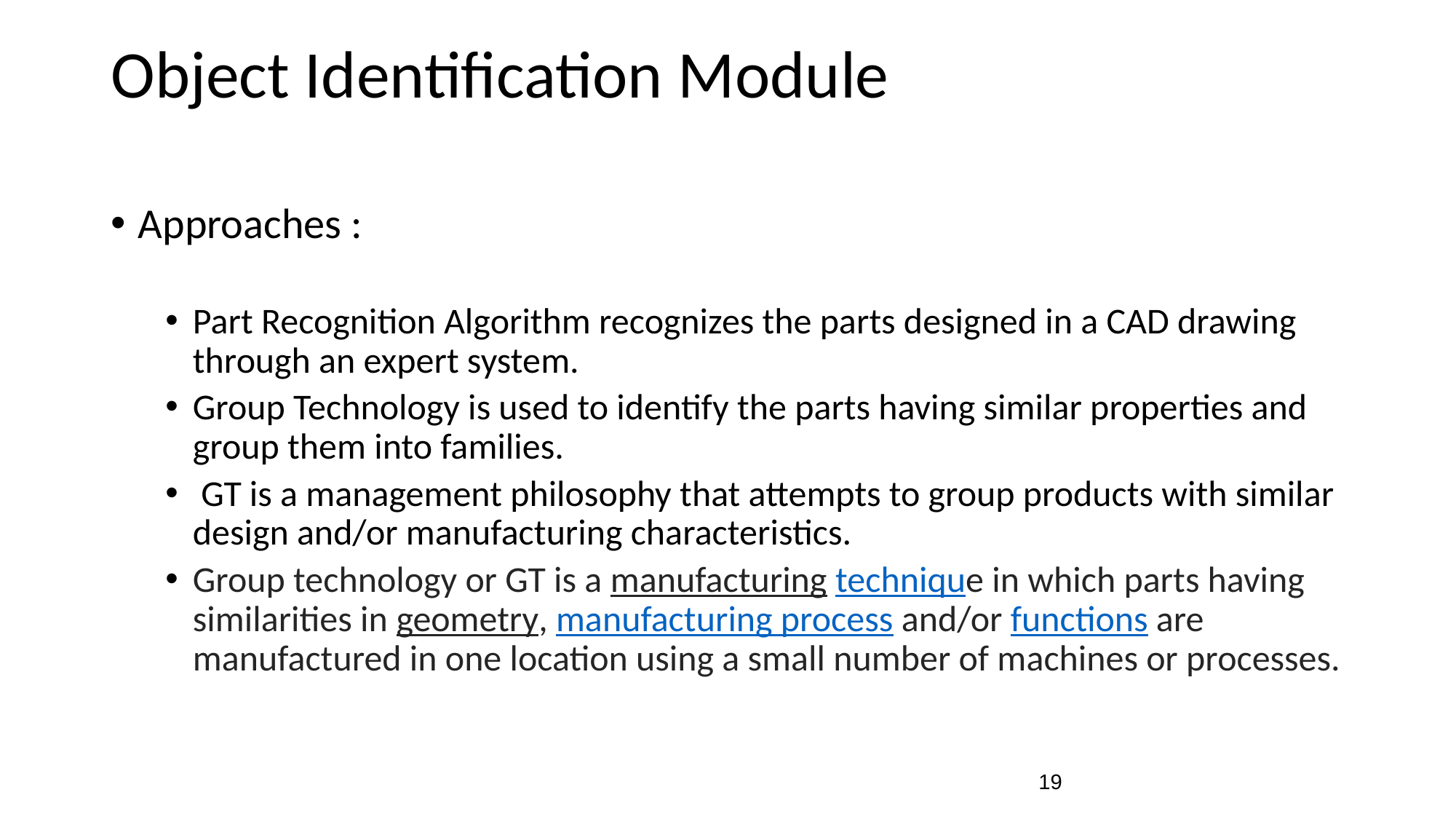

# Object Identification Module
Approaches :

Part Recognition Algorithm recognizes the parts designed in a CAD drawing through an expert system.
Group Technology is used to identify the parts having similar properties and group them into families.
 GT is a management philosophy that attempts to group products with similar design and/or manufacturing characteristics.
Group technology or GT is a manufacturing technique in which parts having similarities in geometry, manufacturing process and/or functions are manufactured in one location using a small number of machines or processes.

19